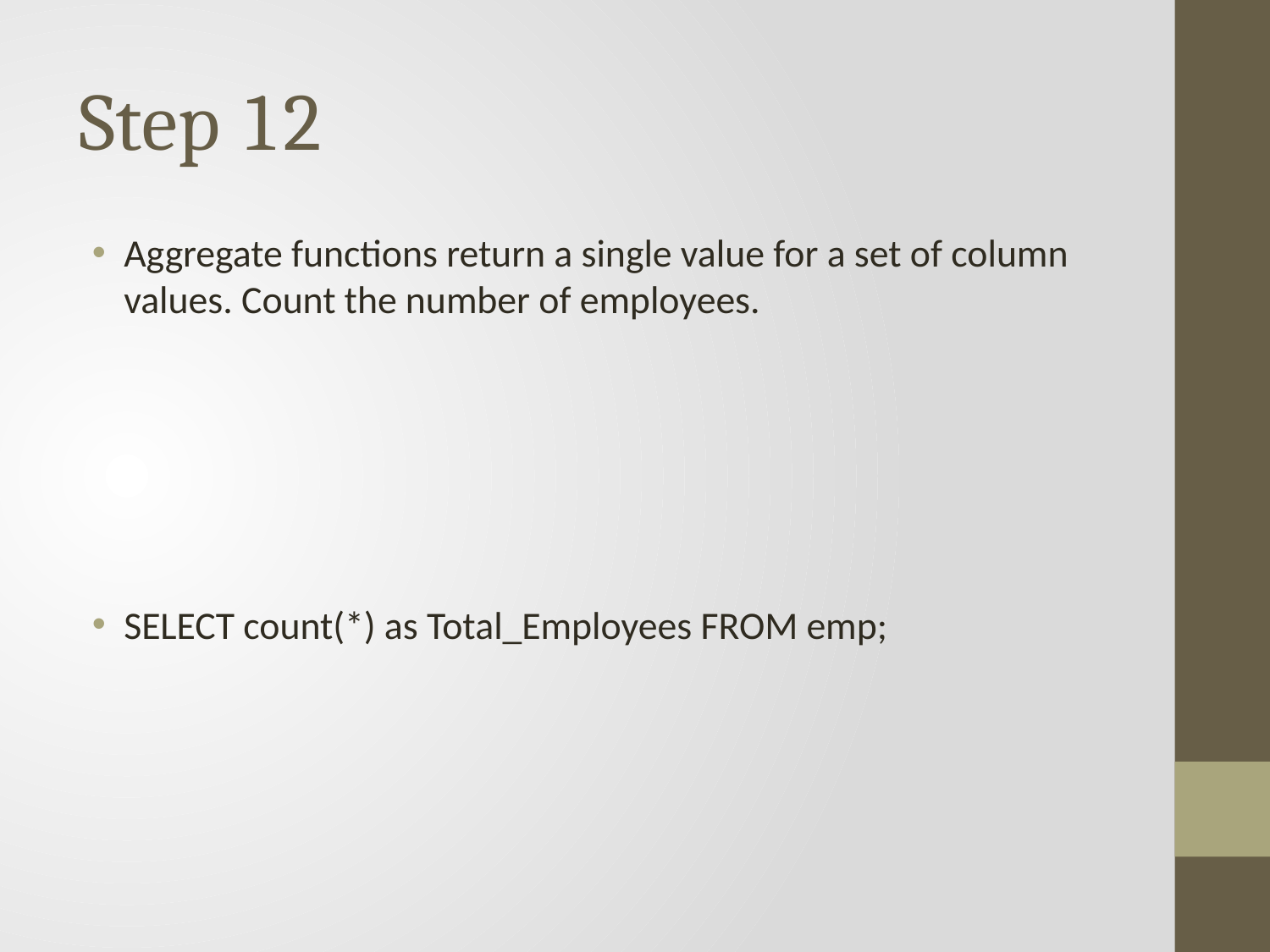

# Step 12
Aggregate functions return a single value for a set of column values. Count the number of employees.

SELECT count(*) as Total_Employees FROM emp;